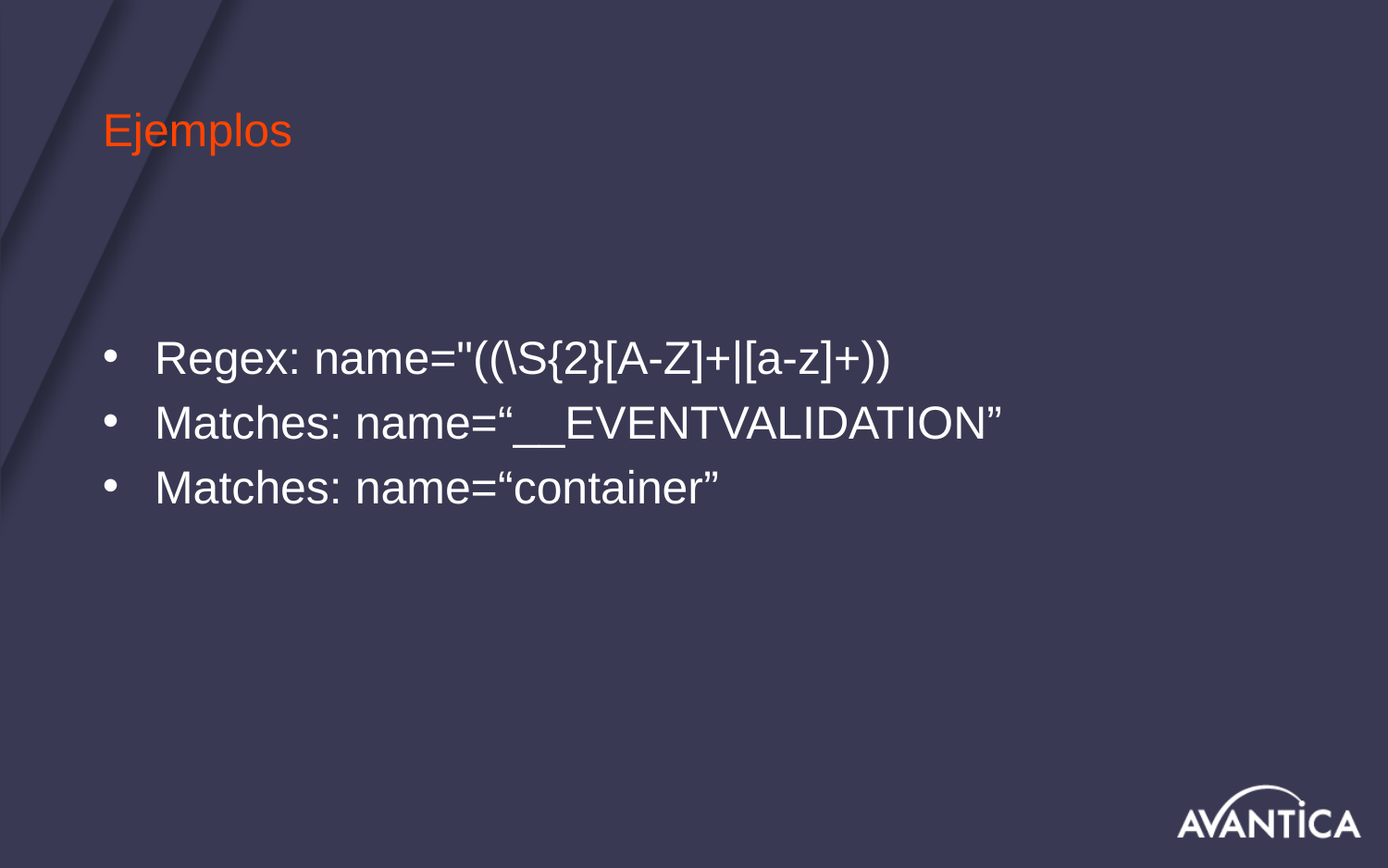

# Ejemplos

Regex: name="((\S{2}[A-Z]+|[a-z]+))
Matches: name=“__EVENTVALIDATION”
Matches: name=“container”